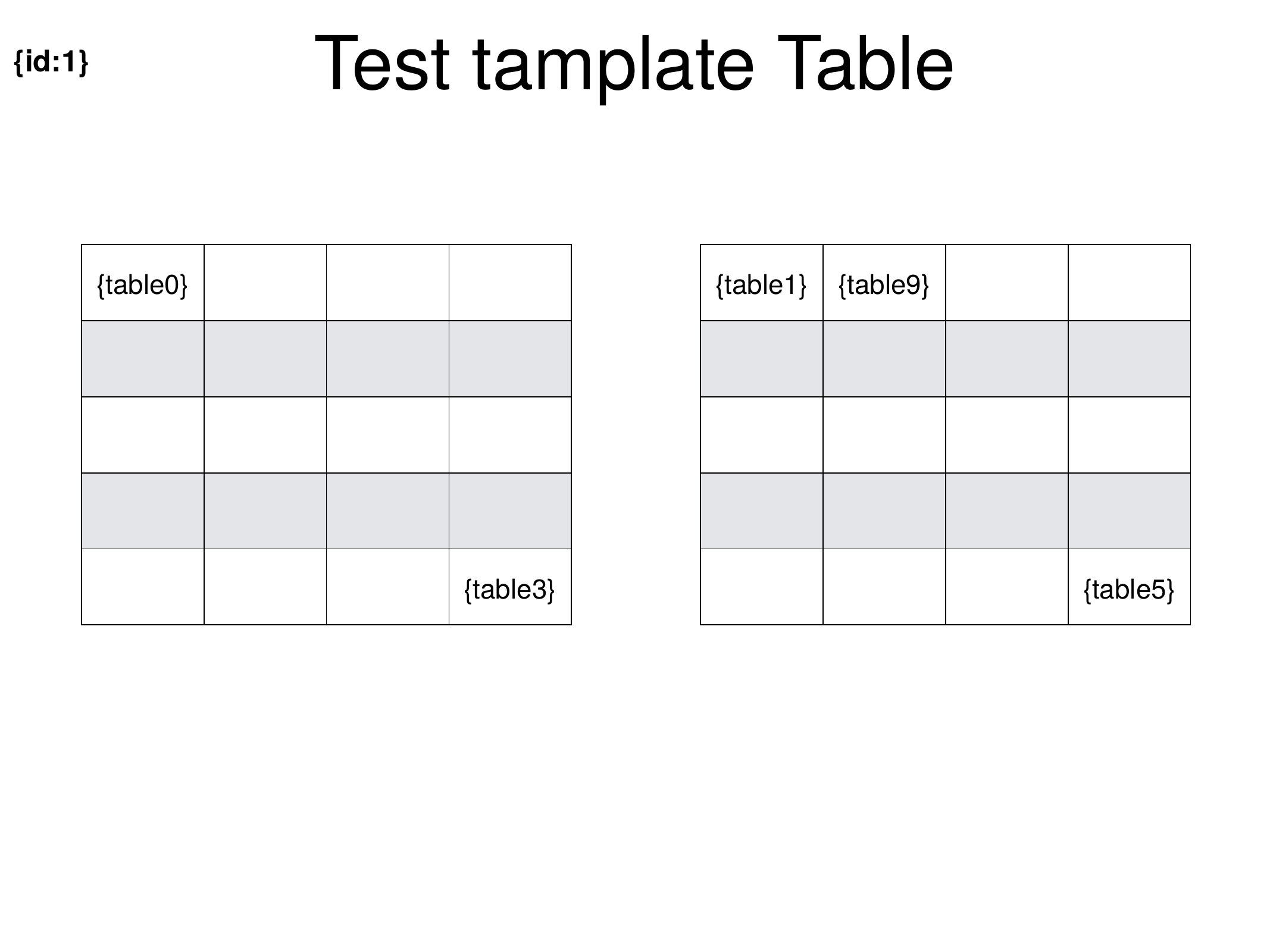

Test tamplate Table
{id:1}
| {table0} |  |  |  |
| --- | --- | --- | --- |
|  |  |  |  |
|  |  |  |  |
|  |  |  |  |
|  |  |  | {table3} |
| {table1} | {table9} |  |  |
| --- | --- | --- | --- |
|  |  |  |  |
|  |  |  |  |
|  |  |  |  |
|  |  |  | {table5} |